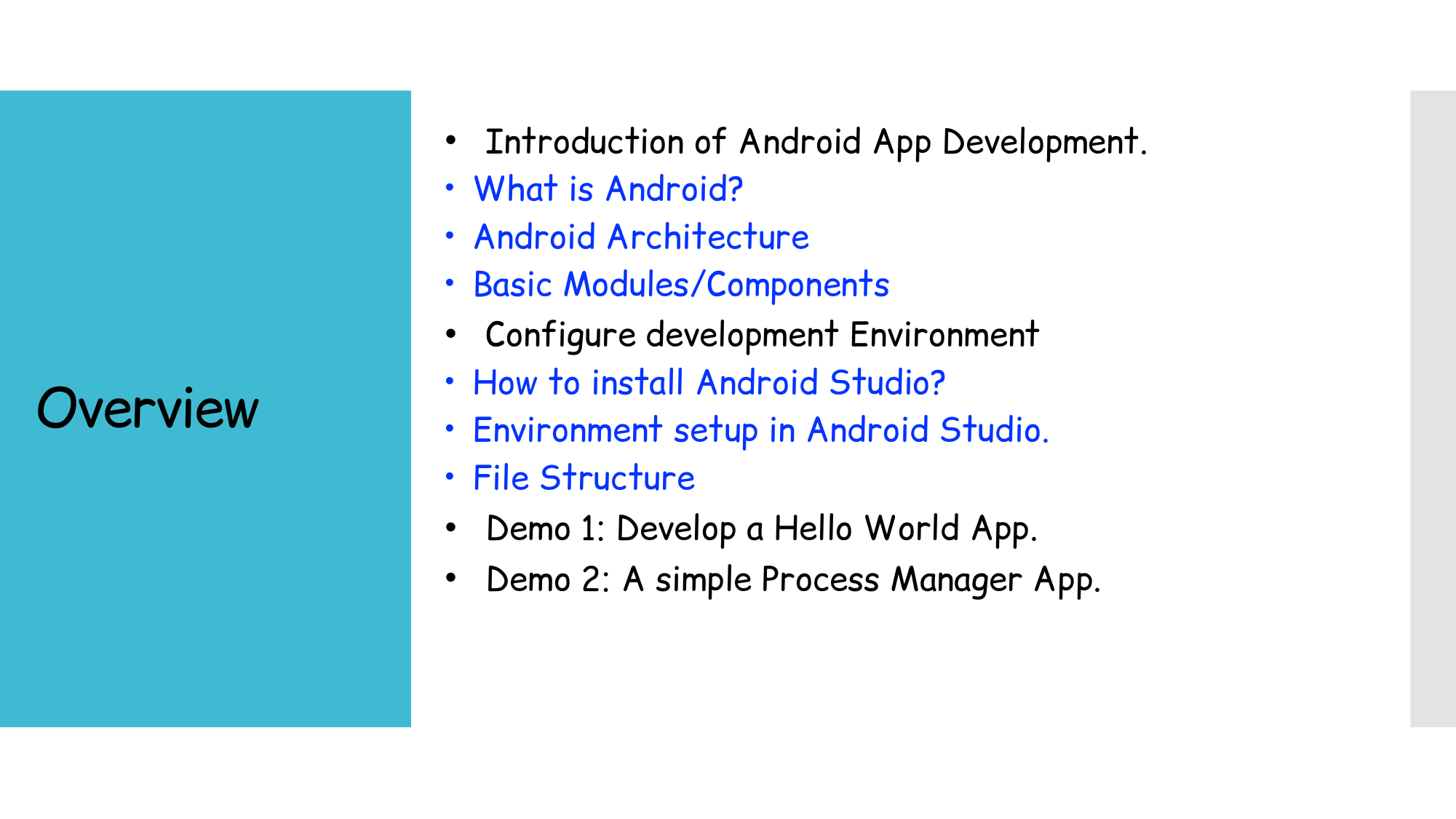

Introduction of Android App Development.
What is Android?
Android Architecture
Basic Modules/Components
Configure development Environment
How to install Android Studio?
Environment setup in Android Studio.
File Structure
Demo 1: Develop a Hello World App.
Demo 2: A simple Process Manager App.
# Overview